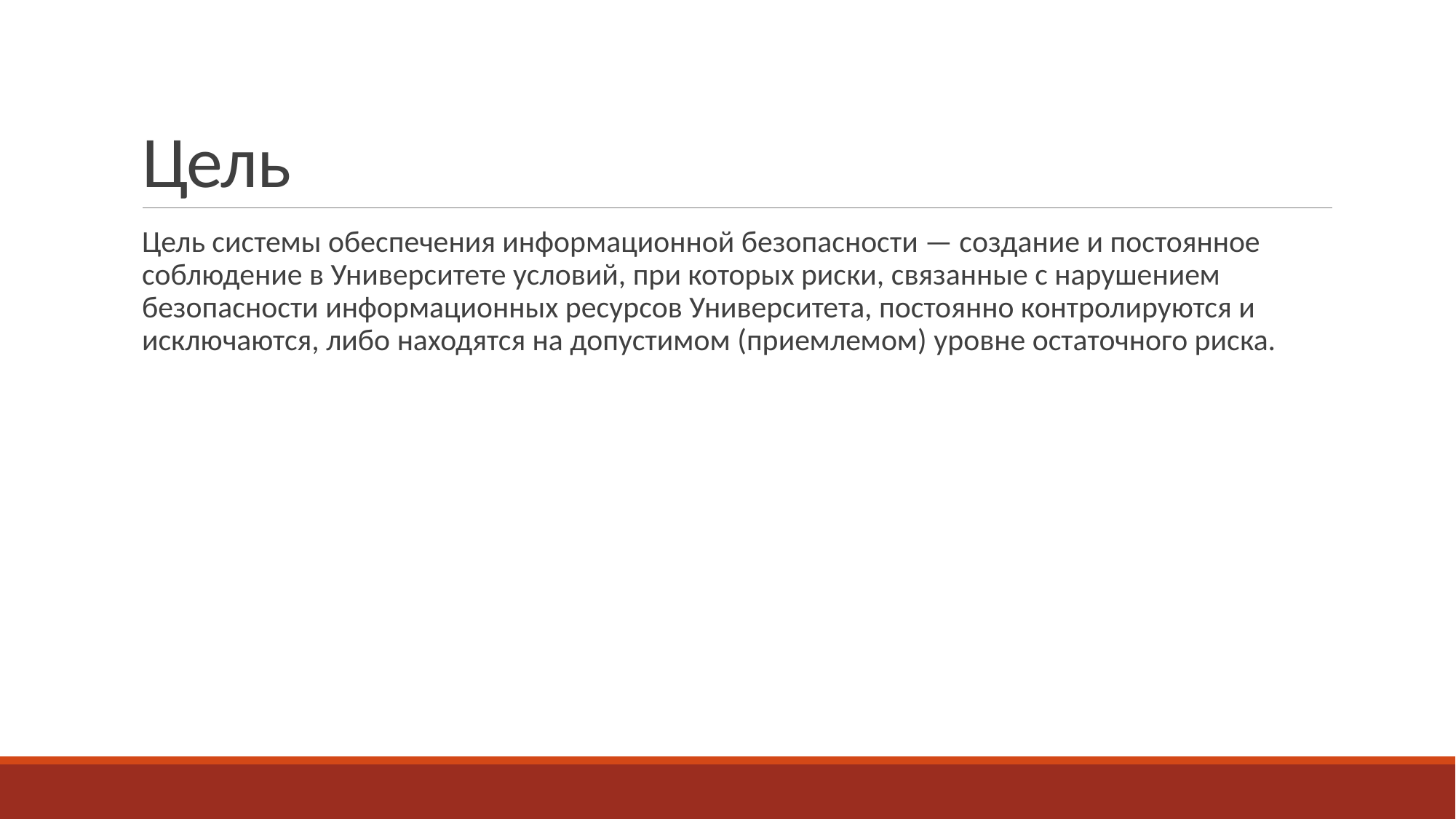

# Цель
Цель системы обеспечения информационной безопасности — создание и постоянное соблюдение в Университете условий, при которых риски, связанные с нарушением безопасности информационных ресурсов Университета, постоянно контролируются и исключаются, либо находятся на допустимом (приемлемом) уровне остаточного риска.